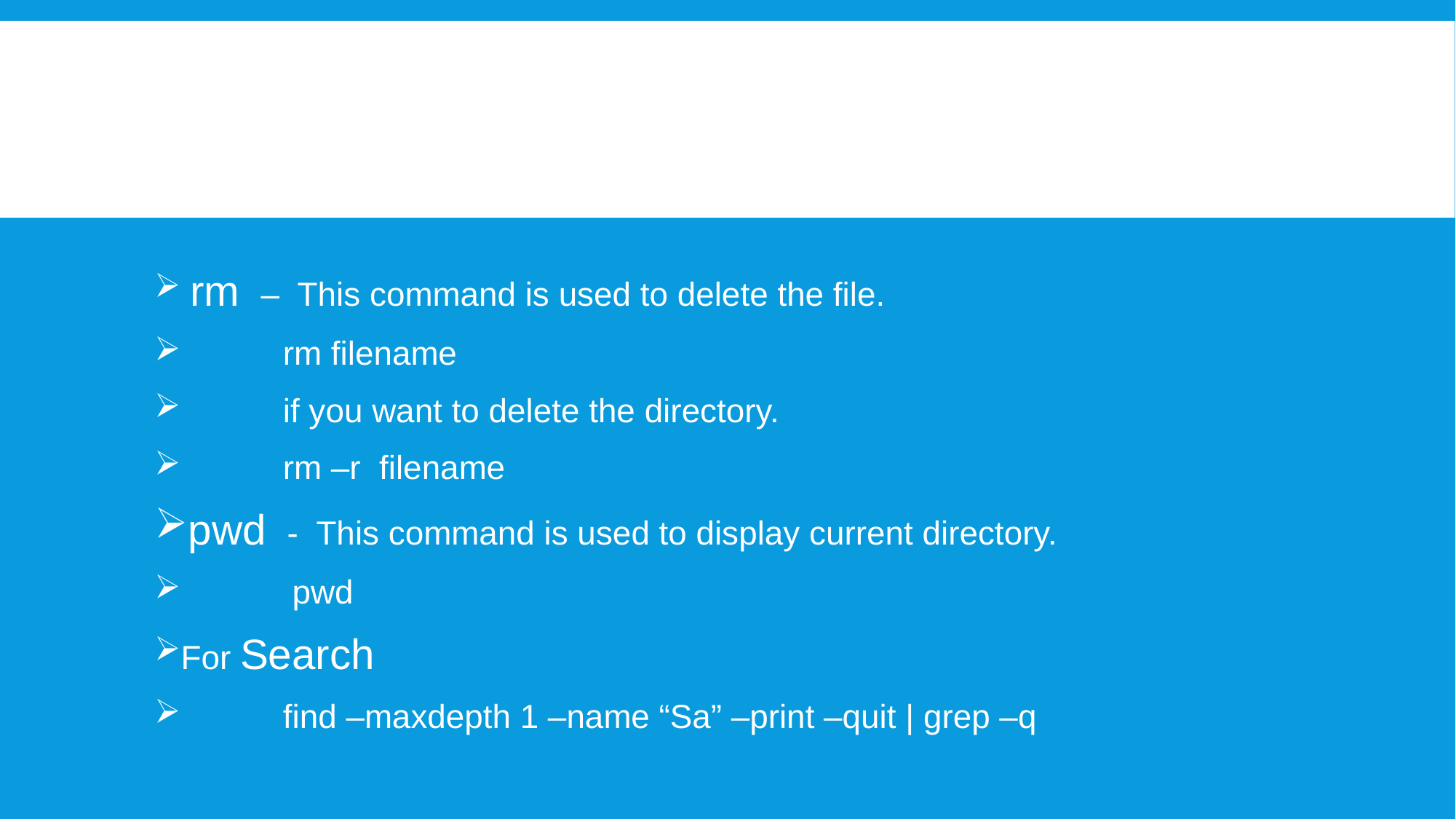

#
 rm  –  This command is used to delete the file.
           rm filename
           if you want to delete the directory.
           rm –r  filename
pwd  -  This command is used to display current directory.
            pwd
For Search
           find –maxdepth 1 –name “Sa” –print –quit | grep –q